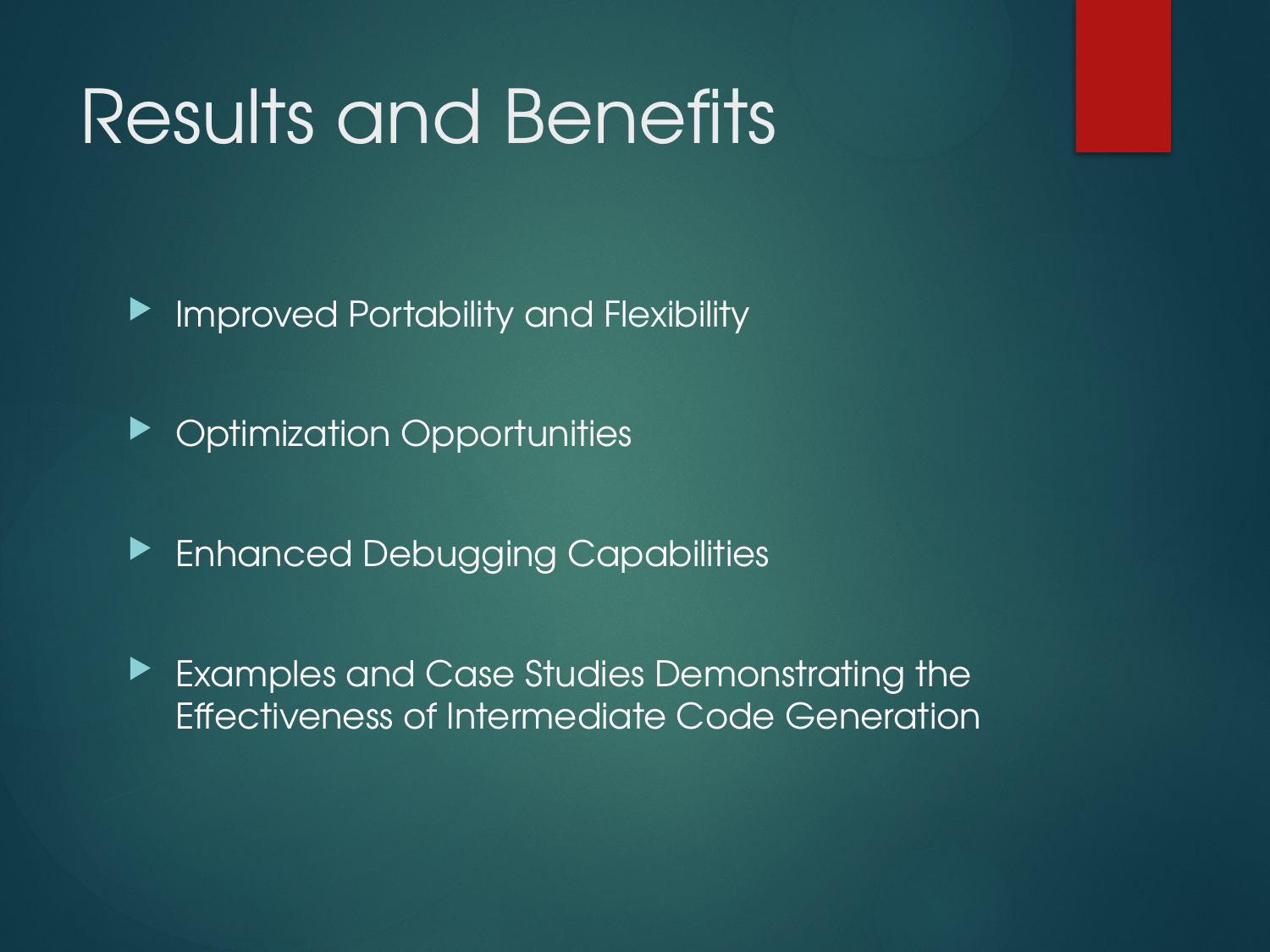

# Results and Benefits
Improved Portability and Flexibility

Optimization Opportunities

Enhanced Debugging Capabilities

Examples and Case Studies Demonstrating the Effectiveness of Intermediate Code Generation